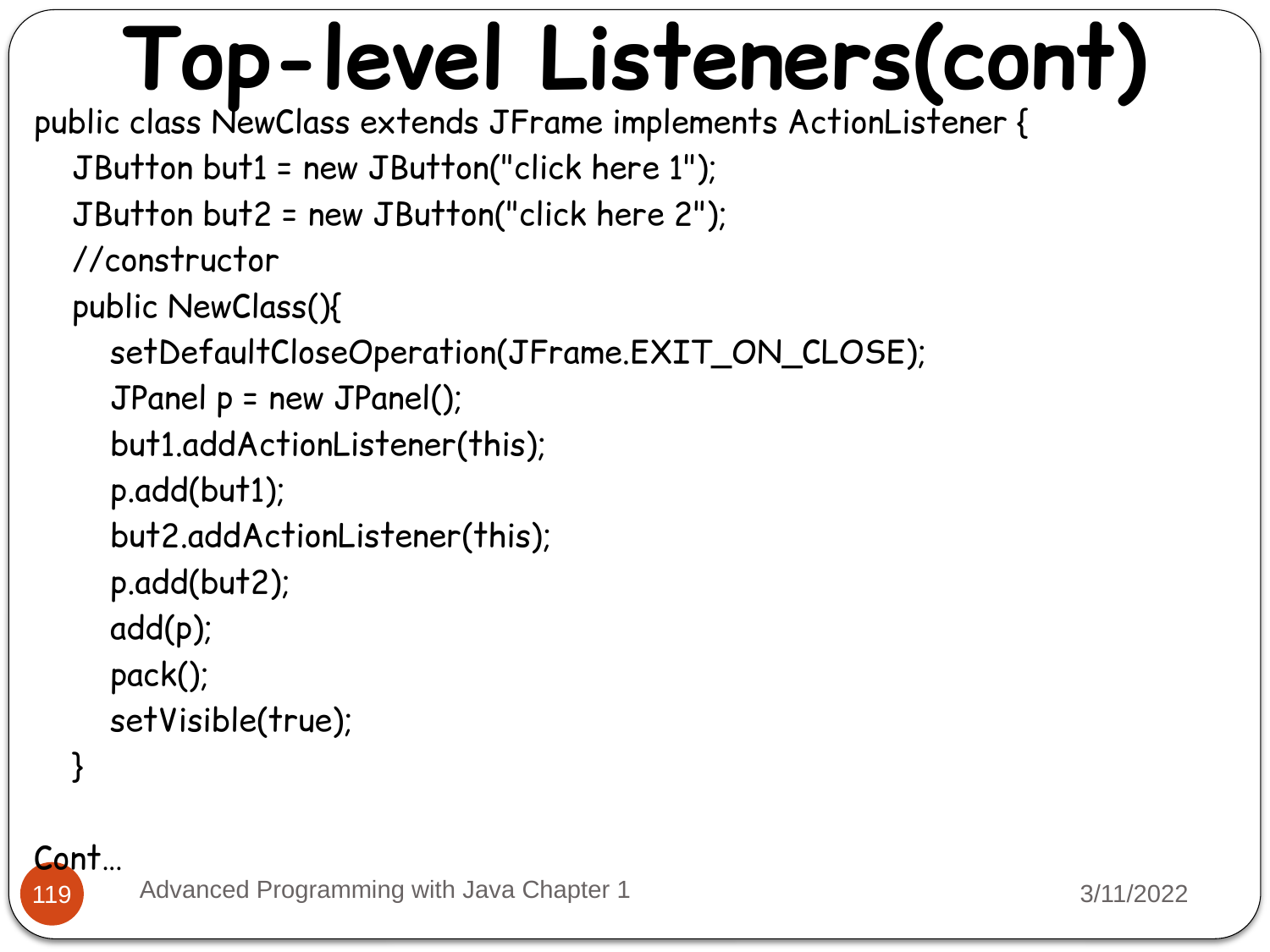

Top-level Listeners(cont)
public class NewClass extends JFrame implements ActionListener {
    JButton but1 = new JButton("click here 1");
    JButton but2 = new JButton("click here 2");
    //constructor
    public NewClass(){
        setDefaultCloseOperation(JFrame.EXIT_ON_CLOSE);
        JPanel p = new JPanel();
        but1.addActionListener(this);
        p.add(but1);
        but2.addActionListener(this);
        p.add(but2);
        add(p);
        pack();
        setVisible(true);
    }

Cont…
Advanced Programming with Java Chapter 1
3/11/2022
119